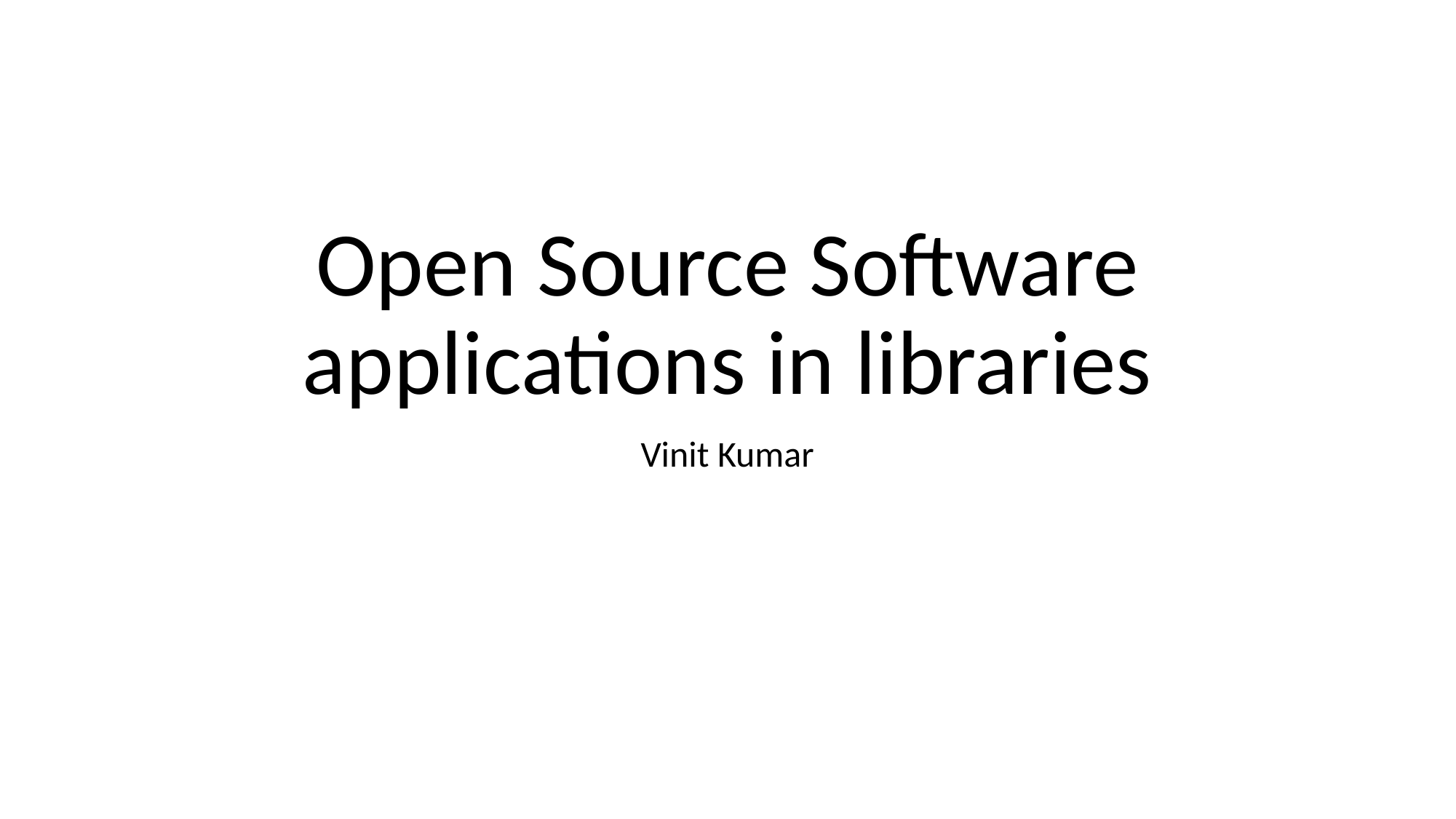

# Open Source Software applications in libraries
Vinit Kumar